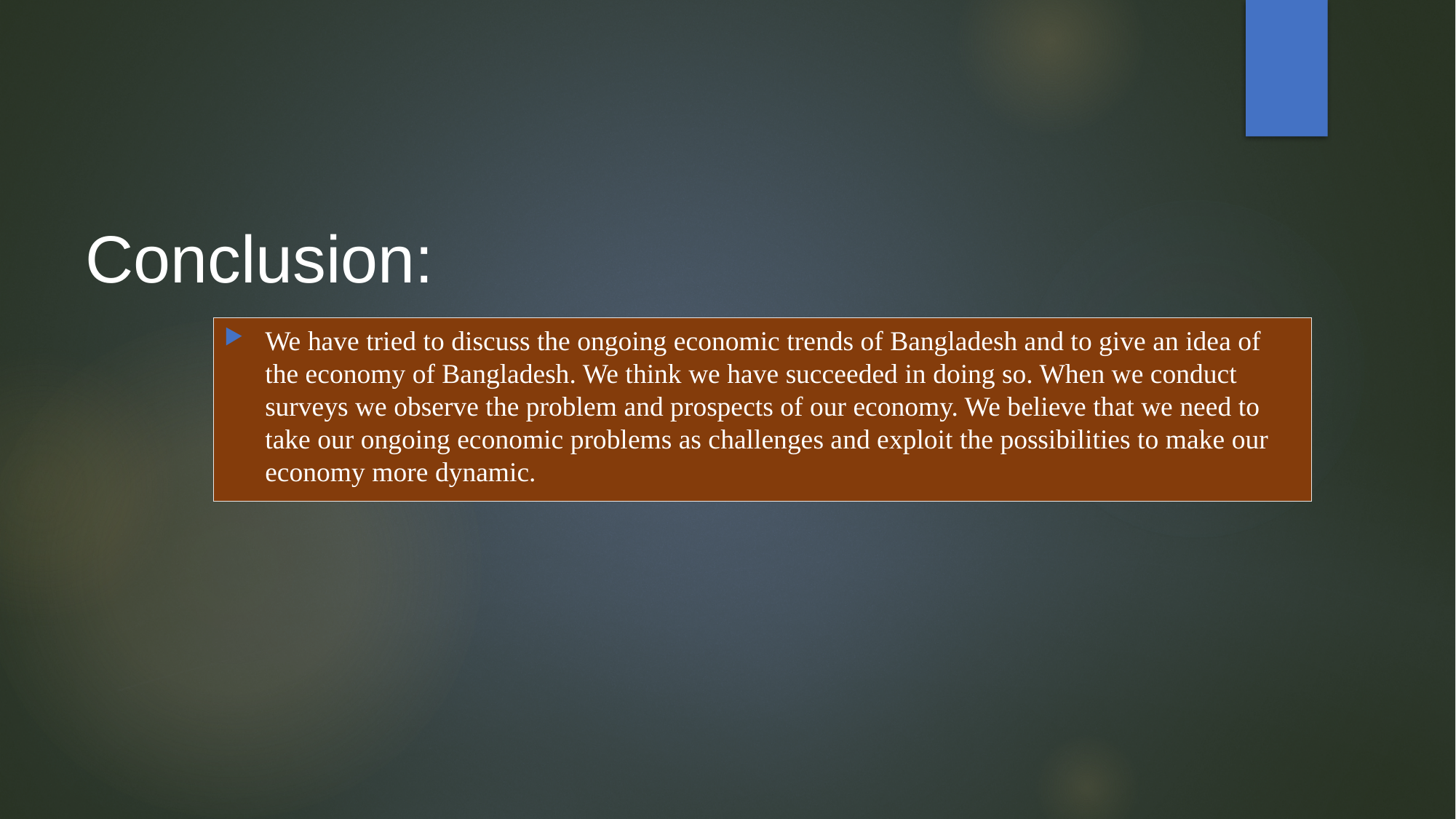

Conclusion:
We have tried to discuss the ongoing economic trends of Bangladesh and to give an idea of ​​the economy of Bangladesh. We think we have succeeded in doing so. When we conduct surveys we observe the problem and prospects of our economy. We believe that we need to take our ongoing economic problems as challenges and exploit the possibilities to make our economy more dynamic.